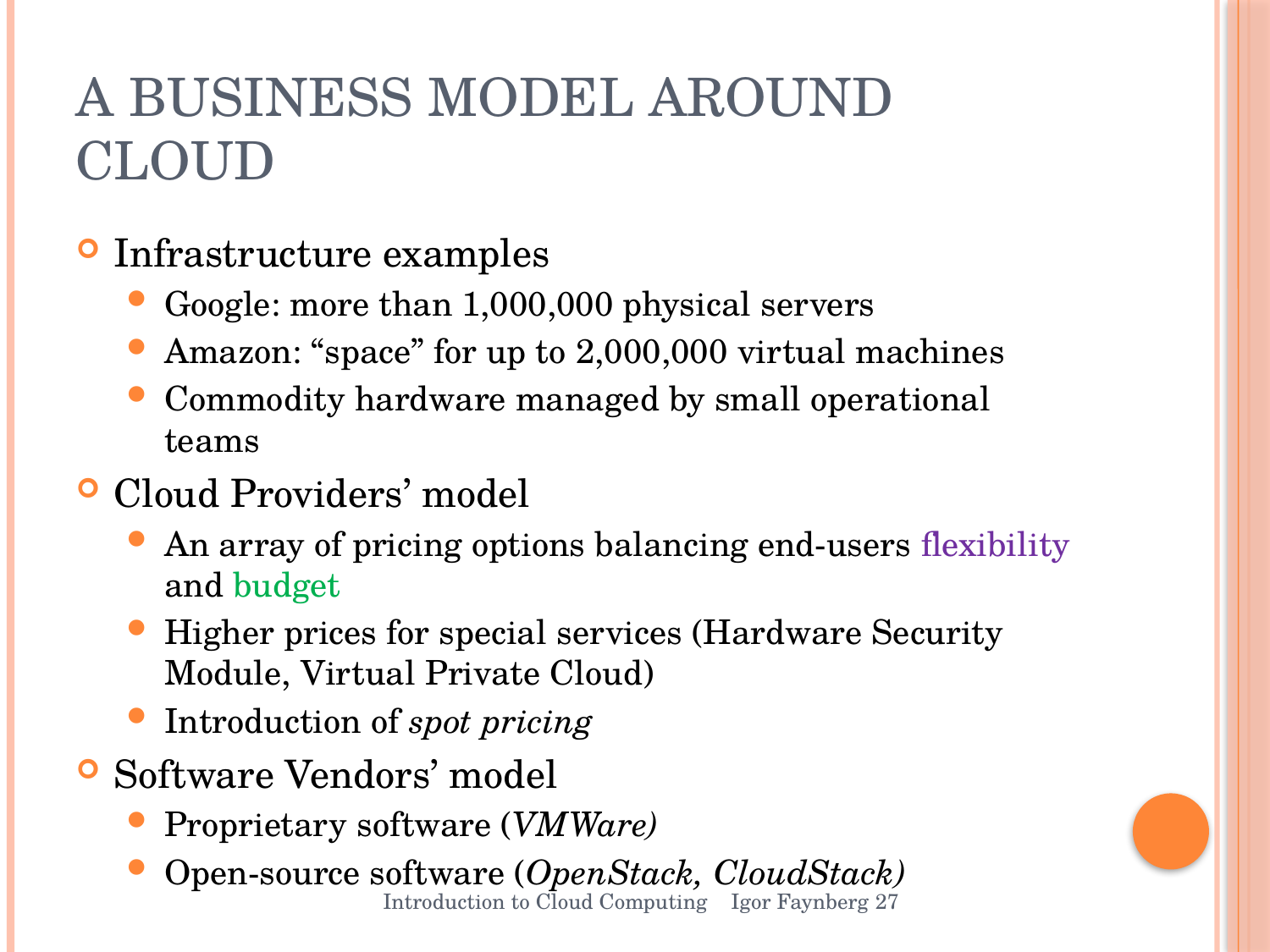

# A Business Model Around Cloud
Infrastructure examples
Google: more than 1,000,000 physical servers
Amazon: “space” for up to 2,000,000 virtual machines
Commodity hardware managed by small operational teams
Cloud Providers’ model
An array of pricing options balancing end-users flexibility and budget
Higher prices for special services (Hardware Security Module, Virtual Private Cloud)
Introduction of spot pricing
Software Vendors’ model
Proprietary software (VMWare)
Open-source software (OpenStack, CloudStack)
Introduction to Cloud Computing    Igor Faynberg 27